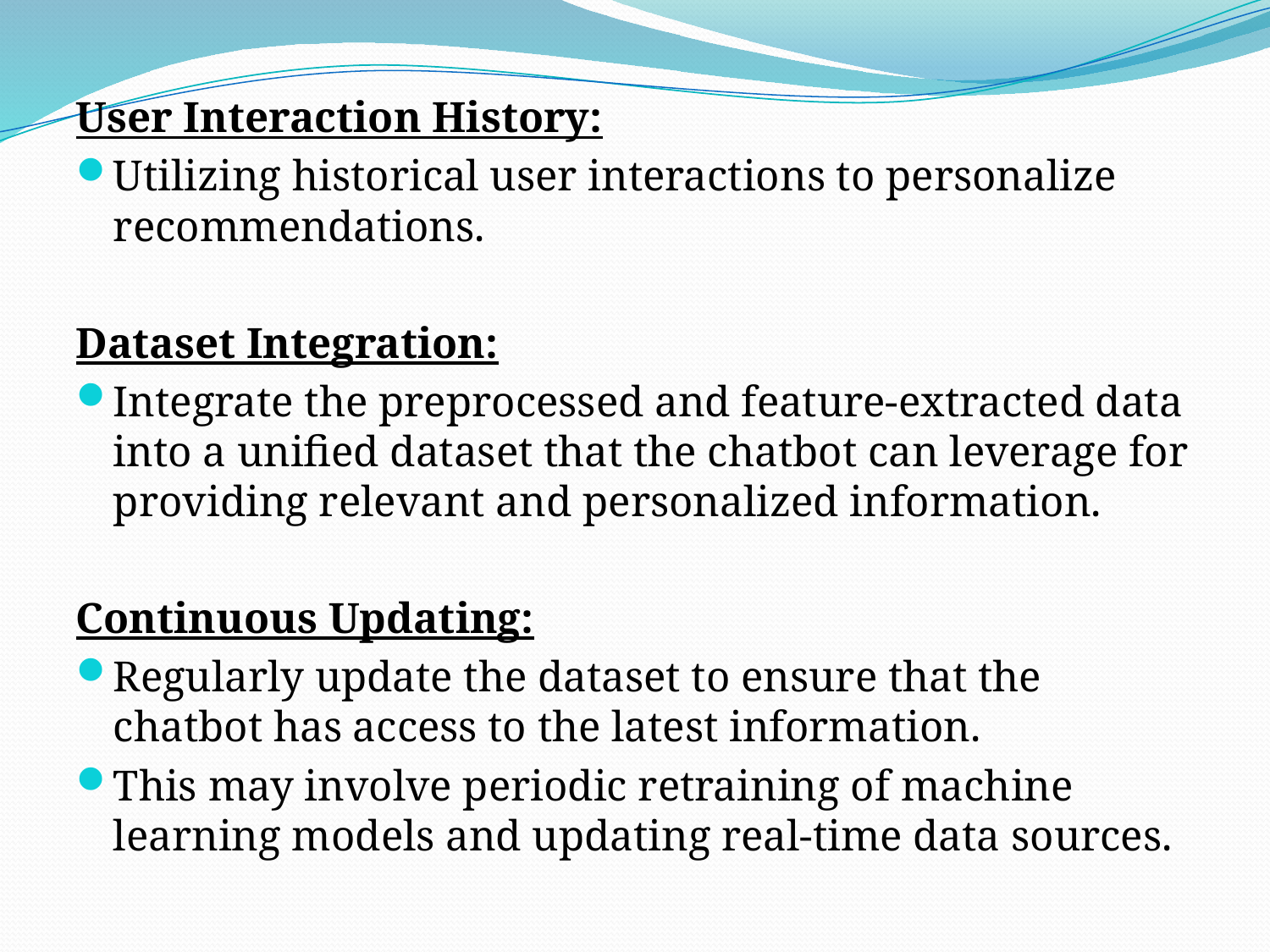

User Interaction History:
Utilizing historical user interactions to personalize recommendations.

Dataset Integration:
Integrate the preprocessed and feature-extracted data into a unified dataset that the chatbot can leverage for providing relevant and personalized information.

Continuous Updating:
Regularly update the dataset to ensure that the chatbot has access to the latest information.
This may involve periodic retraining of machine learning models and updating real-time data sources.